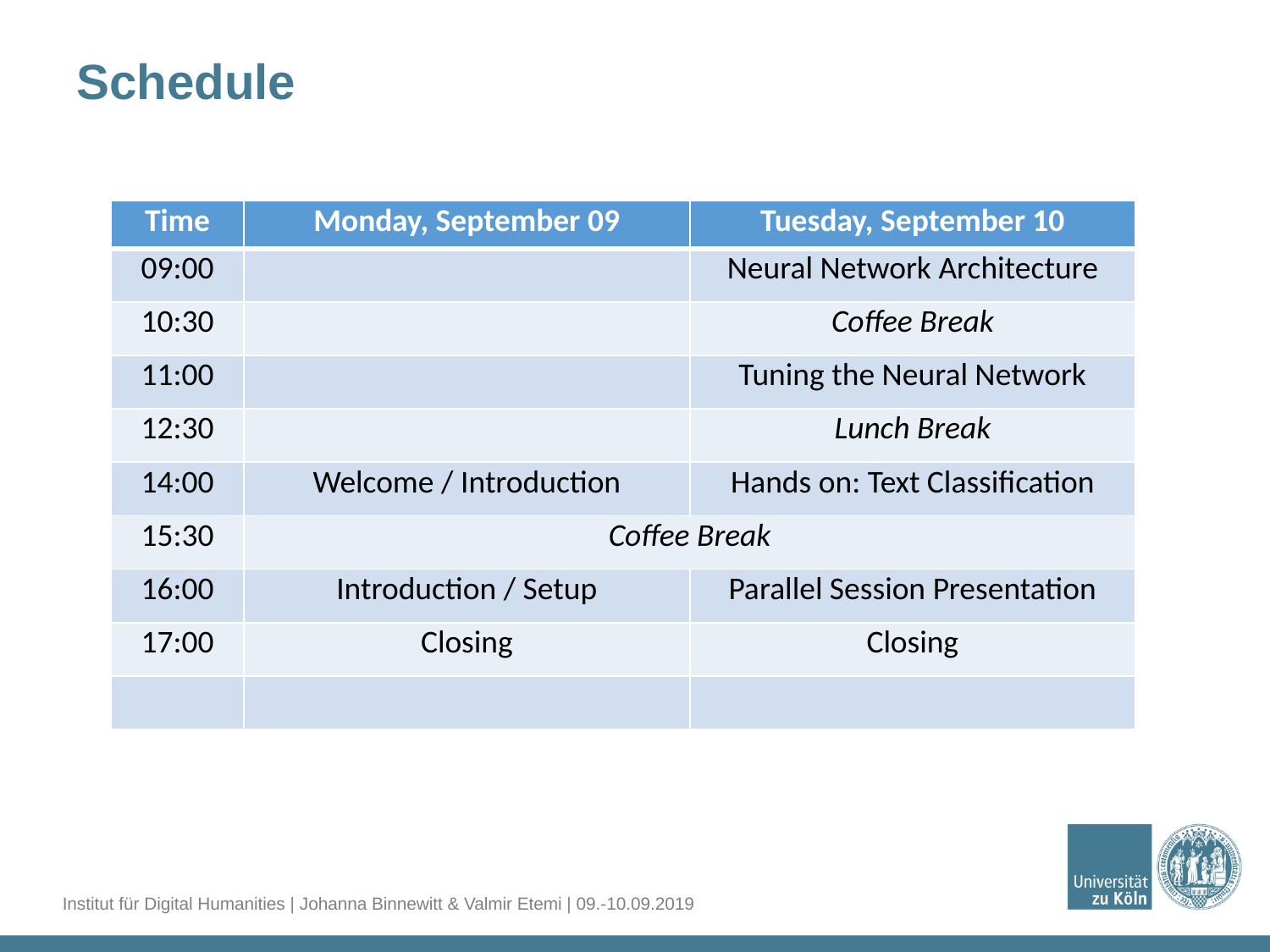

# Schedule
| Time | Monday, September 09 | Tuesday, September 10 |
| --- | --- | --- |
| 09:00 |  | Neural Network Architecture |
| 10:30 |  | Coffee Break |
| 11:00 |  | Tuning the Neural Network |
| 12:30 |  | Lunch Break |
| 14:00 | Welcome / Introduction | Hands on: Text Classification |
| 15:30 | Coffee Break |  |
| 16:00 | Introduction / Setup | Parallel Session Presentation |
| 17:00 | Closing | Closing |
|  |  |  |